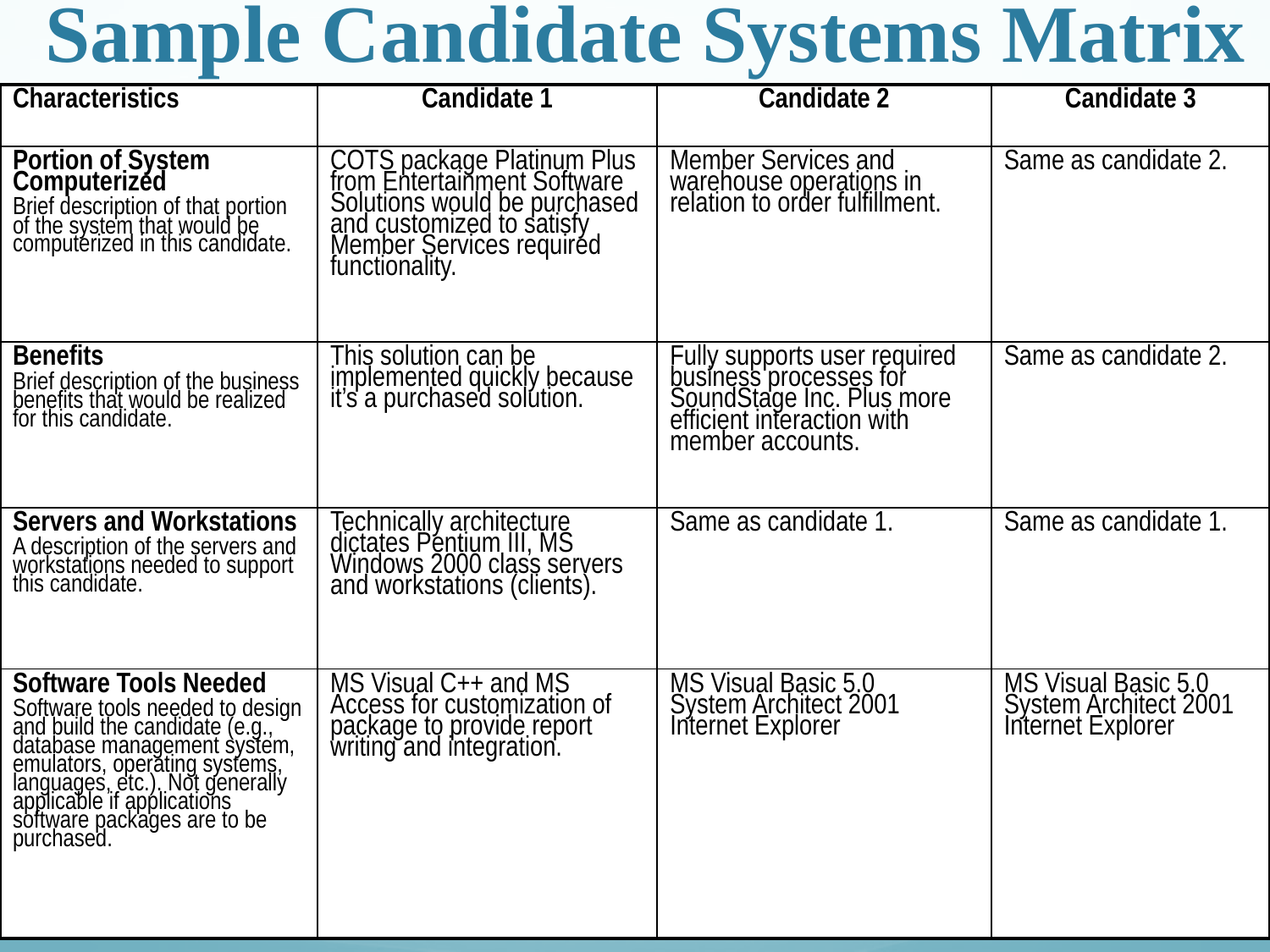

# Sample Candidate Systems Matrix
| Characteristics | Candidate 1 | Candidate 2 | Candidate 3 |
| --- | --- | --- | --- |
| Portion of System Computerized Brief description of that portion of the system that would be computerized in this candidate. | COTS package Platinum Plus from Entertainment Software Solutions would be purchased and customized to satisfy Member Services required functionality. | Member Services and warehouse operations in relation to order fulfillment. | Same as candidate 2. |
| Benefits Brief description of the business benefits that would be realized for this candidate. | This solution can be implemented quickly because it’s a purchased solution. | Fully supports user required business processes for SoundStage Inc. Plus more efficient interaction with member accounts. | Same as candidate 2. |
| Servers and Workstations A description of the servers and workstations needed to support this candidate. | Technically architecture dictates Pentium III, MS Windows 2000 class servers and workstations (clients). | Same as candidate 1. | Same as candidate 1. |
| Software Tools Needed Software tools needed to design and build the candidate (e.g., database management system, emulators, operating systems, languages, etc.). Not generally applicable if applications software packages are to be purchased. | MS Visual C++ and MS Access for customization of package to provide report writing and integration. | MS Visual Basic 5.0 System Architect 2001 Internet Explorer | MS Visual Basic 5.0 System Architect 2001 Internet Explorer |
11-7